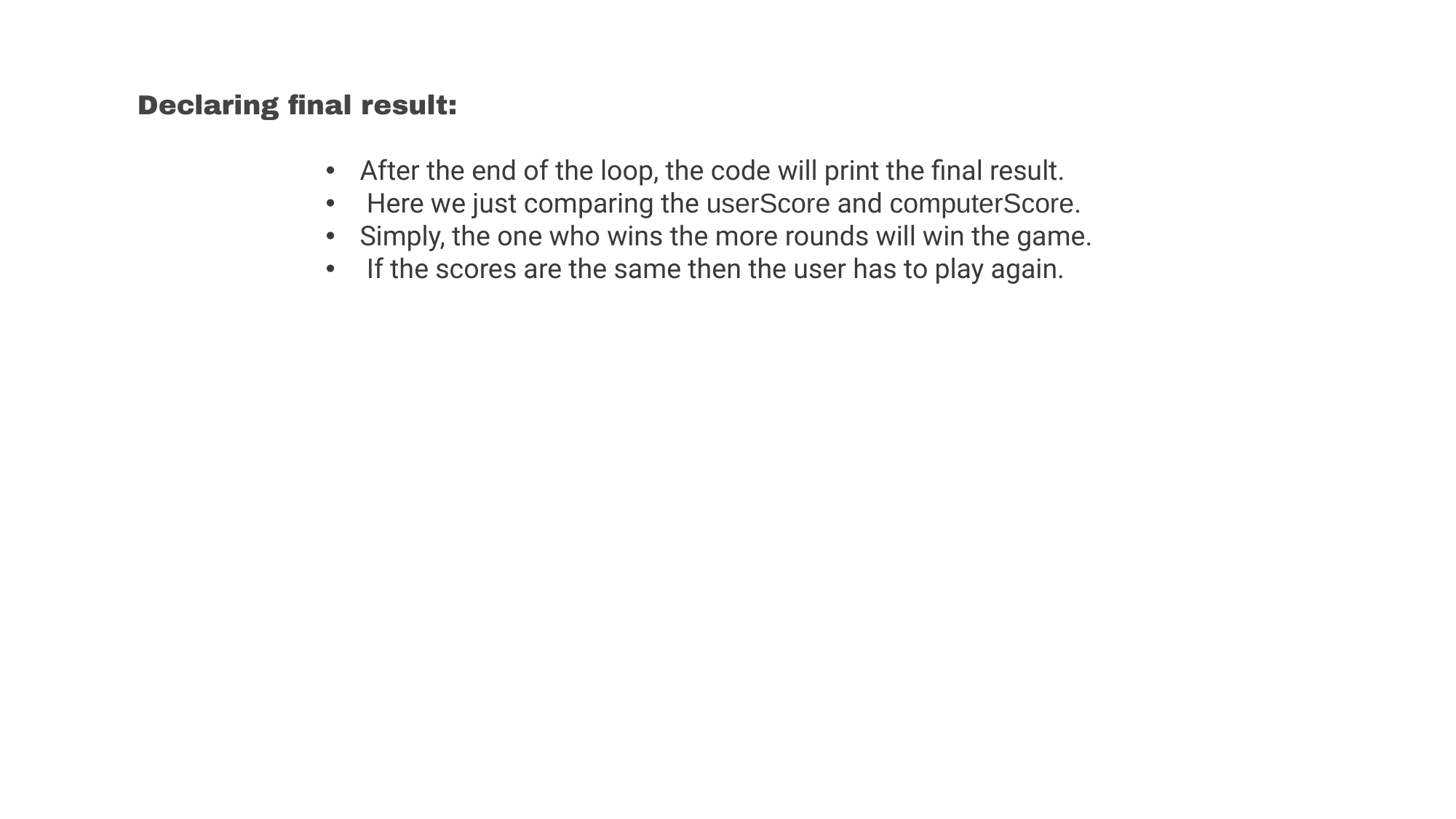

Declaring final result:
After the end of the loop, the code will print the final result.
 Here we just comparing the userScore and computerScore.
Simply, the one who wins the more rounds will win the game.
 If the scores are the same then the user has to play again.